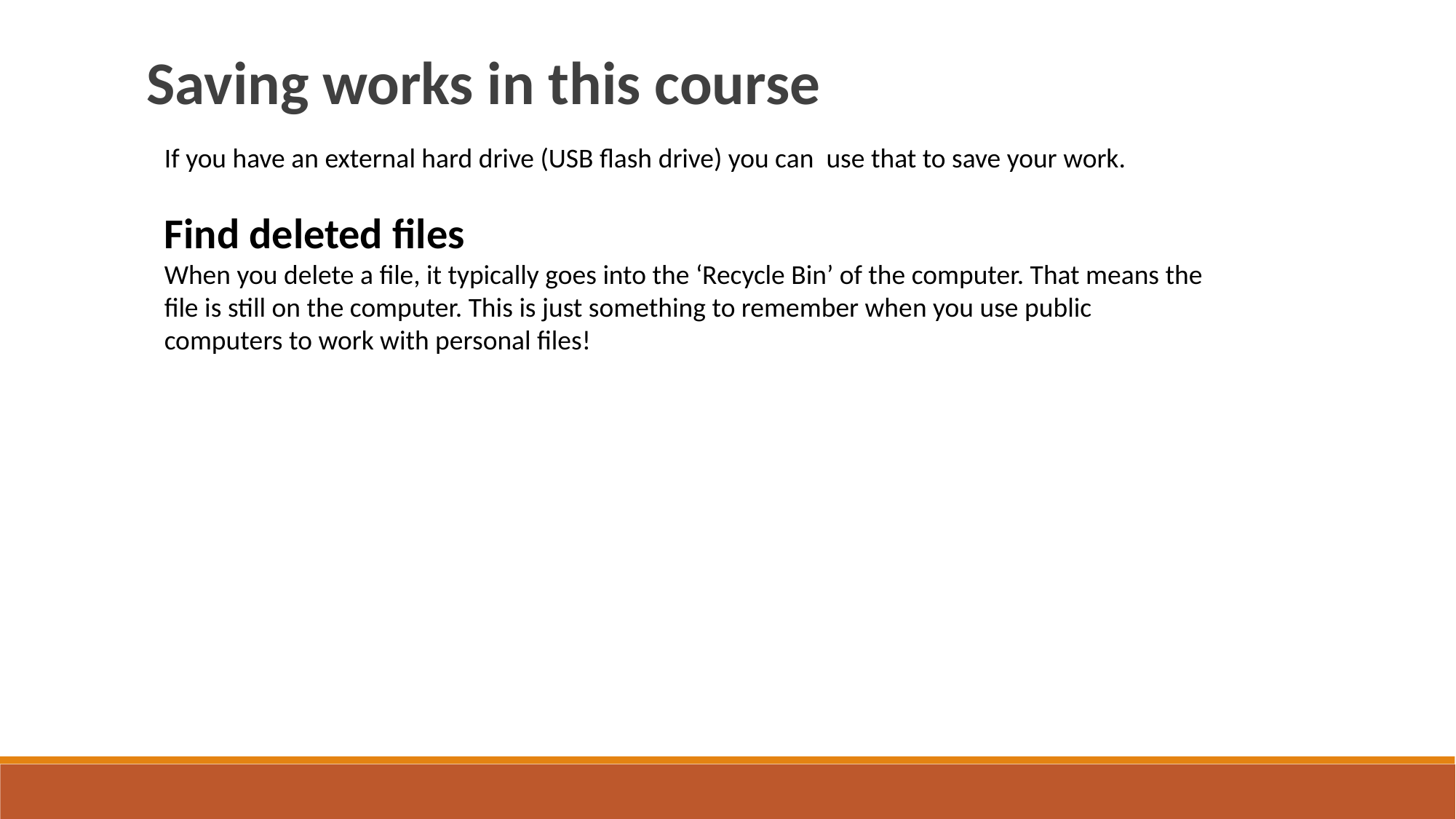

Saving works in this course
If you have an external hard drive (USB flash drive) you can  use that to save your work.

Find deleted files
When you delete a file, it typically goes into the ‘Recycle Bin’ of the computer. That means the file is still on the computer. This is just something to remember when you use public computers to work with personal files!